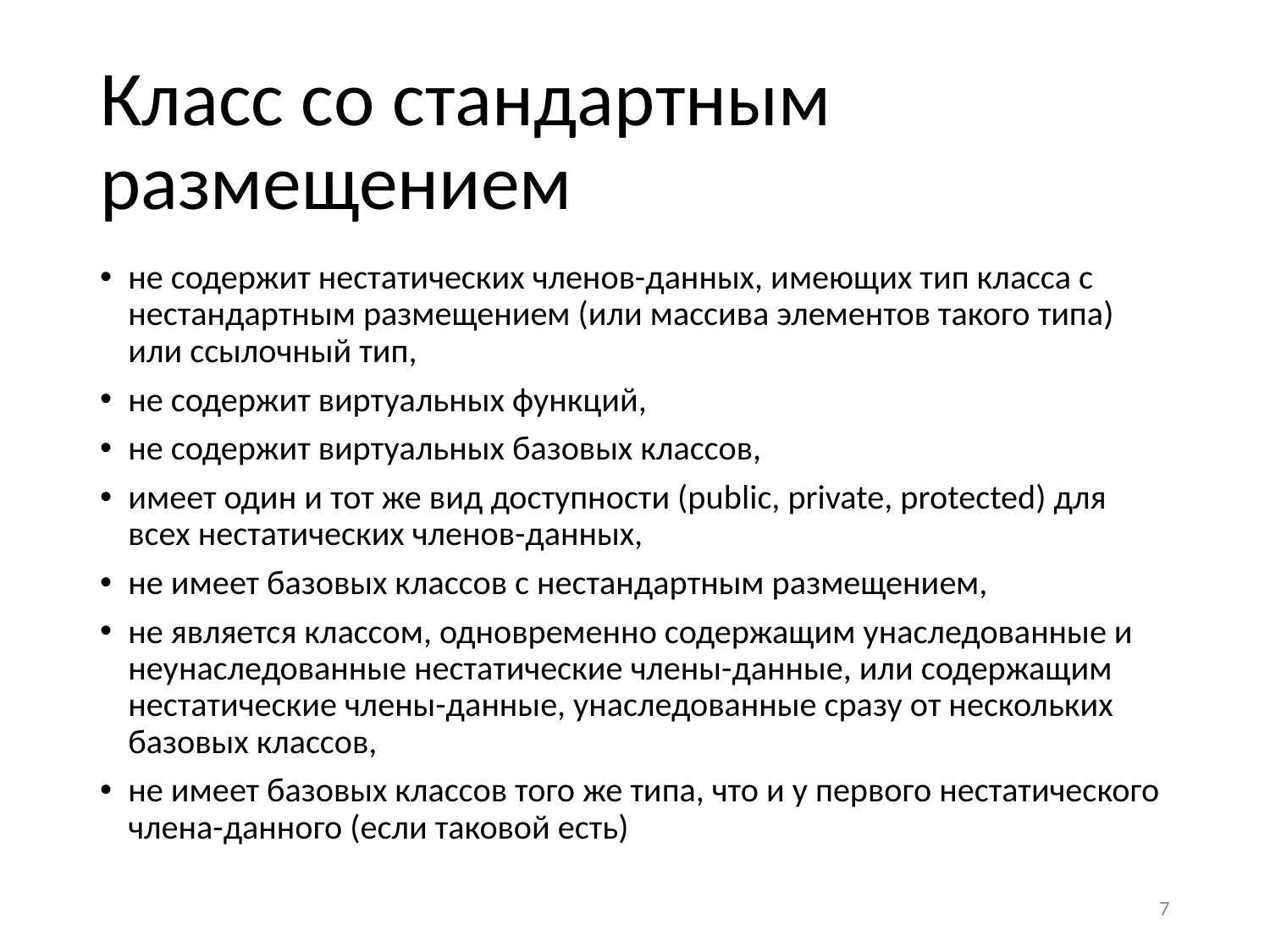

# Класс со стандартным размещением
не содержит нестатических членов-данных, имеющих тип класса с нестандартным размещением (или массива элементов такого типа) или ссылочный тип,
не содержит виртуальных функций,
не содержит виртуальных базовых классов,
имеет один и тот же вид доступности (public, private, protected) для всех нестатических членов-данных,
не имеет базовых классов с нестандартным размещением,
не является классом, одновременно содержащим унаследованные и неунаследованные нестатические члены-данные, или содержащим нестатические члены-данные, унаследованные сразу от нескольких базовых классов,
не имеет базовых классов того же типа, что и у первого нестатического члена-данного (если таковой есть)
7